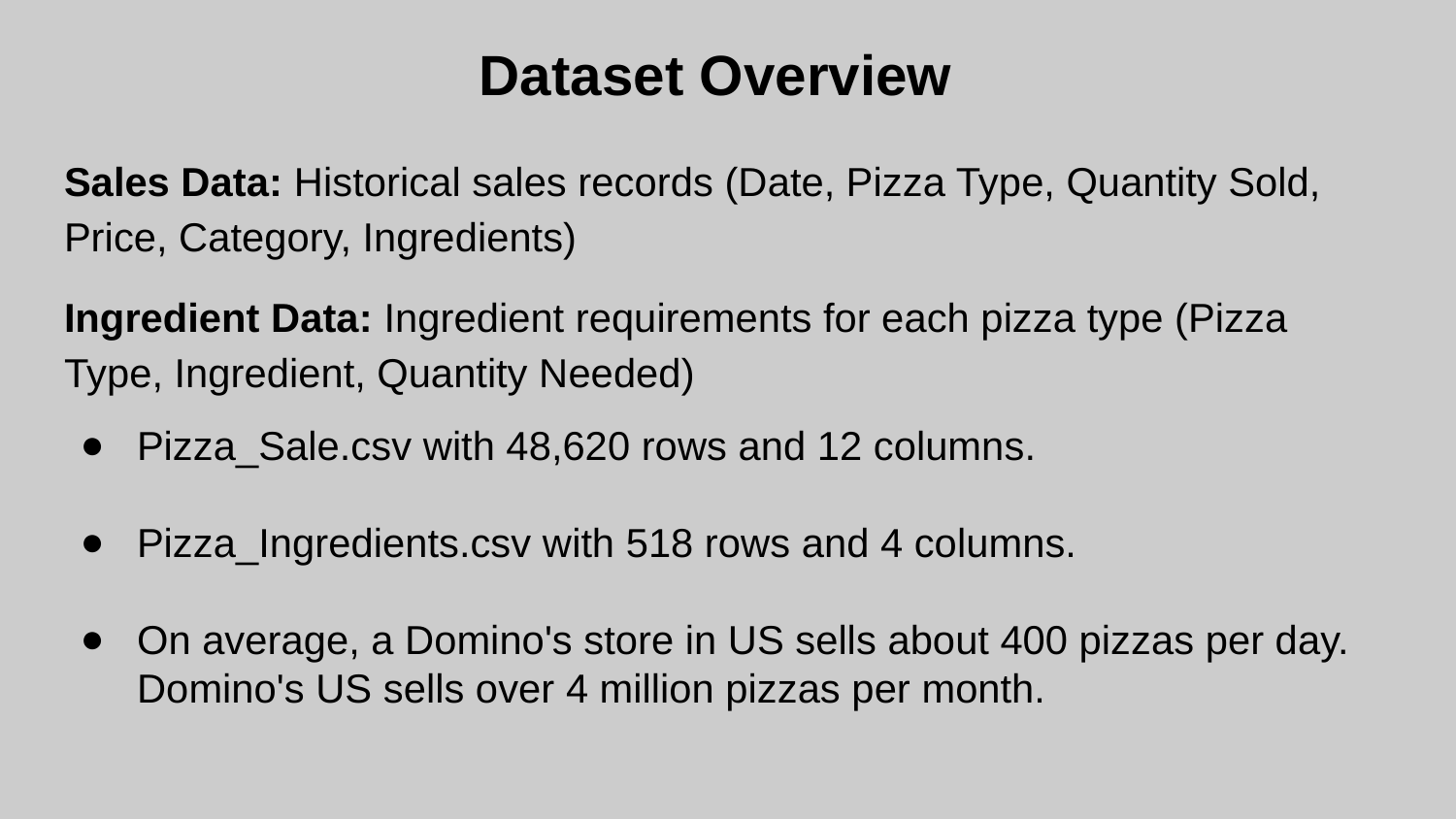

Dataset Overview
# Sales Data: Historical sales records (Date, Pizza Type, Quantity Sold, Price, Category, Ingredients)
Ingredient Data: Ingredient requirements for each pizza type (Pizza Type, Ingredient, Quantity Needed)
Pizza_Sale.csv with 48,620 rows and 12 columns.

Pizza_Ingredients.csv with 518 rows and 4 columns.

On average, a Domino's store in US sells about 400 pizzas per day. Domino's US sells over 4 million pizzas per month.